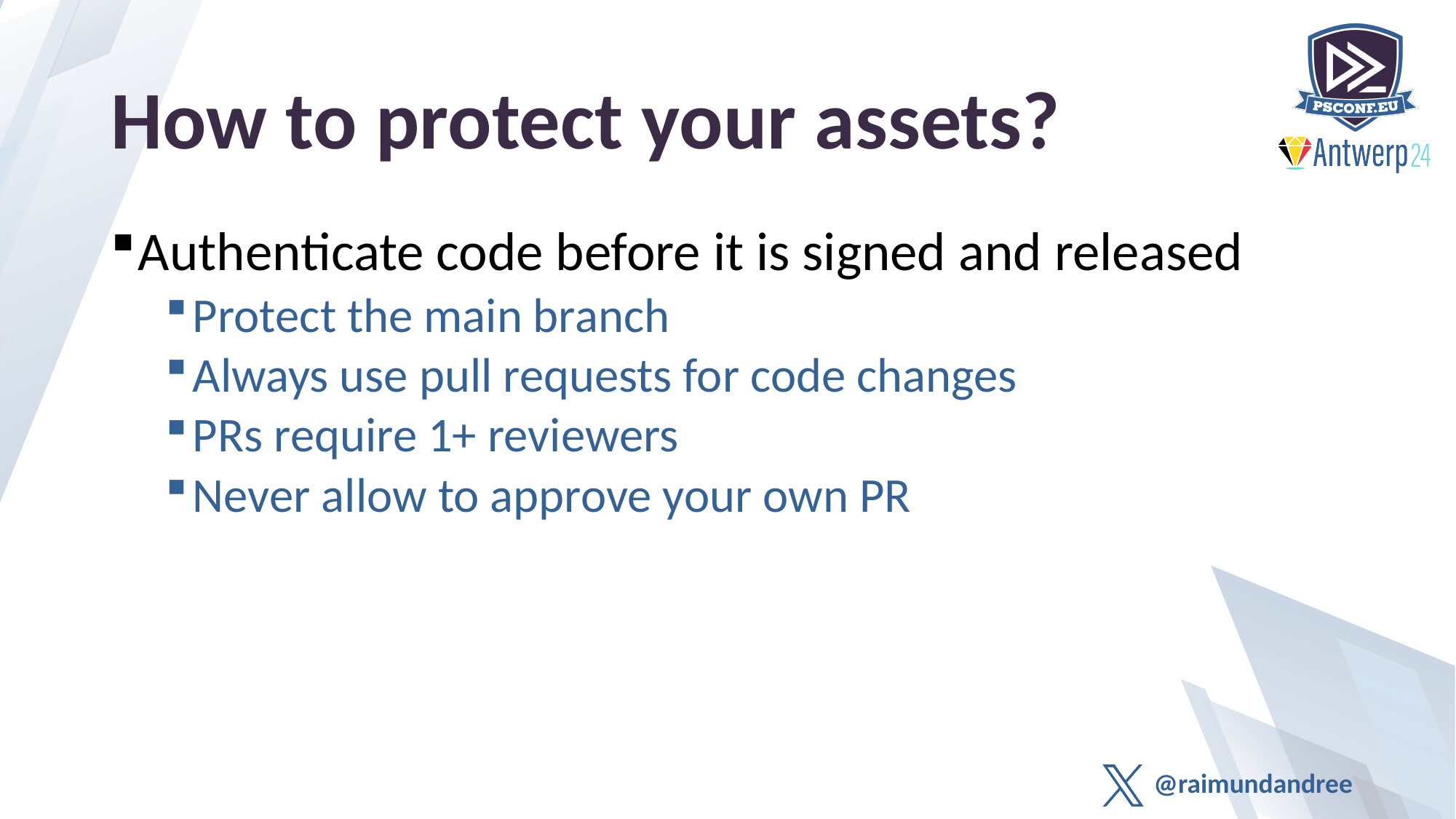

# How to protect your assets?
Authenticate code before it is signed and released
Protect the main branch
Always use pull requests for code changes
PRs require 1+ reviewers
Never allow to approve your own PR